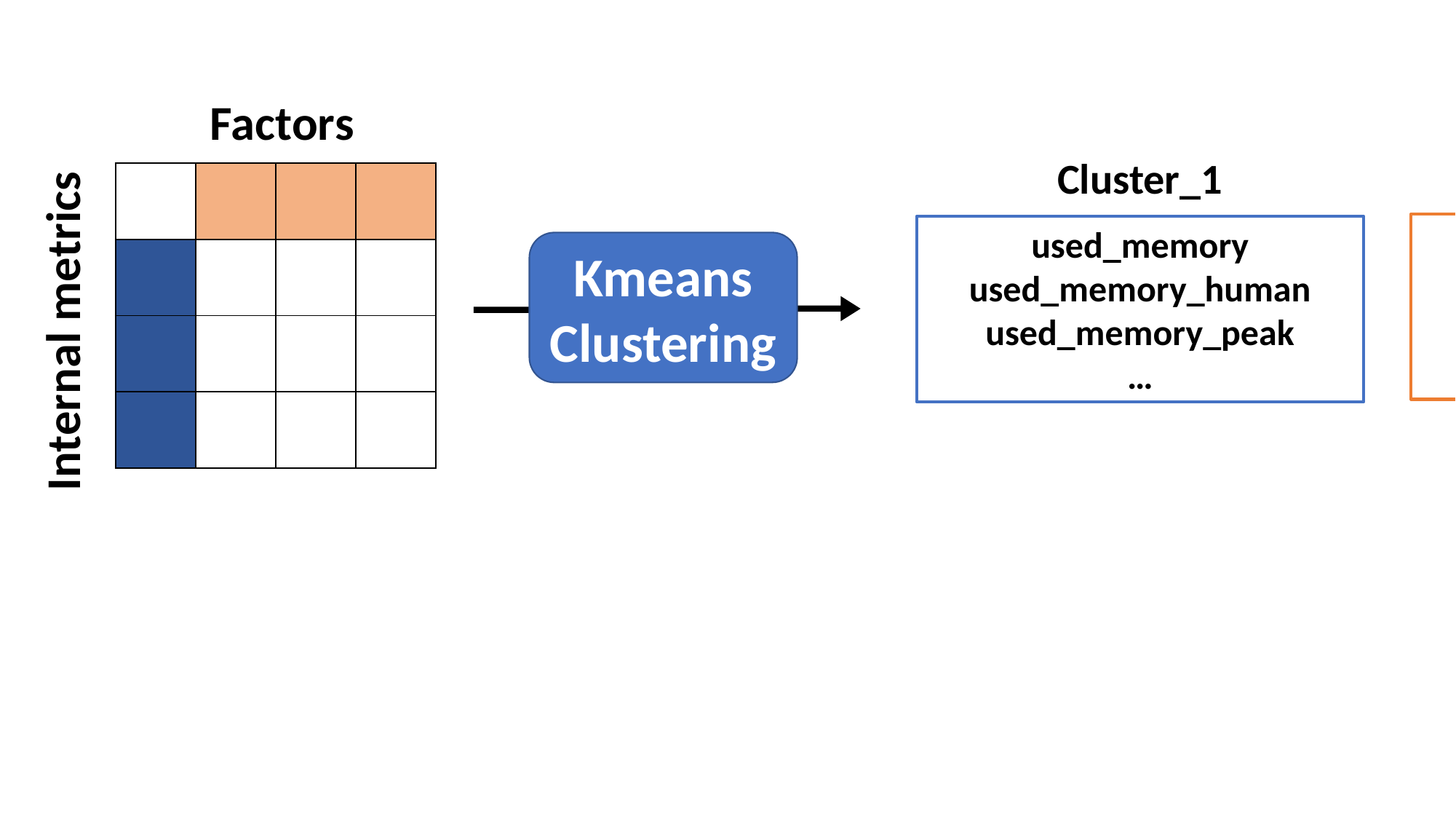

Internal metrics
Factors
Cluster_2
used_cpu_sys
used_cpu_user
used_cpu_sys_children
…
Cluster_1
used_memory
used_memory_human
used_memory_peak
…
|  |  |  |  |
| --- | --- | --- | --- |
|  |  |  |  |
|  |  |  |  |
|  |  |  |  |
|  |  |  |  |
| --- | --- | --- | --- |
|  |  |  |  |
|  |  |  |  |
|  |  |  |  |
Kmeans Clustering

Factor Analysis

Samples
Internal metrics